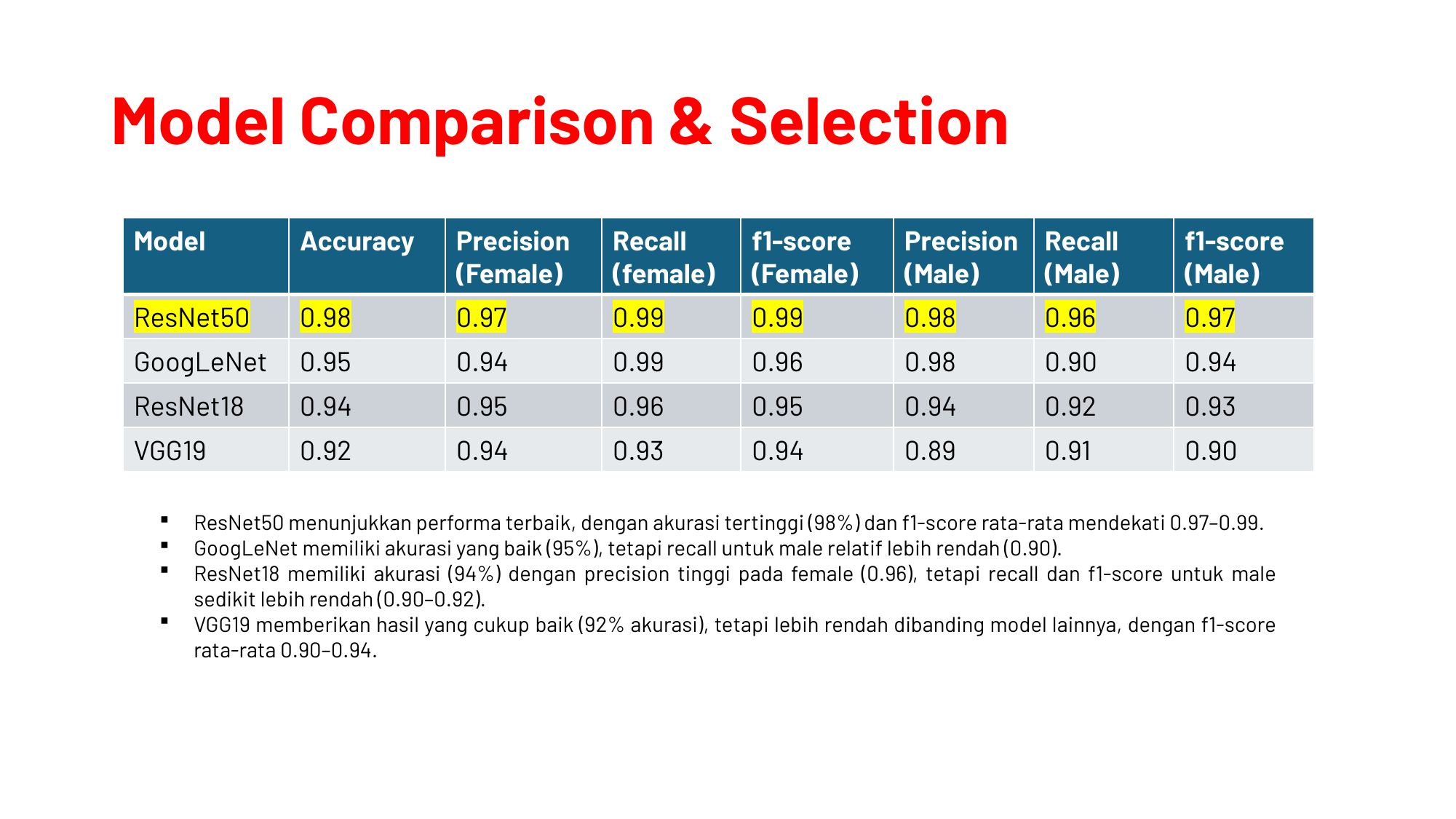

# Model Comparison & Selection
| Model | Accuracy | Precision (Female) | Recall (female) | f1-score (Female) | Precision (Male) | Recall (Male) | f1-score (Male) |
| --- | --- | --- | --- | --- | --- | --- | --- |
| ResNet50 | 0.98 | 0.97 | 0.99 | 0.99 | 0.98 | 0.96 | 0.97 |
| GoogLeNet | 0.95 | 0.94 | 0.99 | 0.96 | 0.98 | 0.90 | 0.94 |
| ResNet18 | 0.94 | 0.95 | 0.96 | 0.95 | 0.94 | 0.92 | 0.93 |
| VGG19 | 0.92 | 0.94 | 0.93 | 0.94 | 0.89 | 0.91 | 0.90 |
ResNet50 menunjukkan performa terbaik, dengan akurasi tertinggi (98%) dan f1-score rata-rata mendekati 0.97–0.99.
GoogLeNet memiliki akurasi yang baik (95%), tetapi recall untuk male relatif lebih rendah (0.90).
ResNet18 memiliki akurasi (94%) dengan precision tinggi pada female (0.96), tetapi recall dan f1-score untuk male sedikit lebih rendah (0.90–0.92).
VGG19 memberikan hasil yang cukup baik (92% akurasi), tetapi lebih rendah dibanding model lainnya, dengan f1-score rata-rata 0.90–0.94.